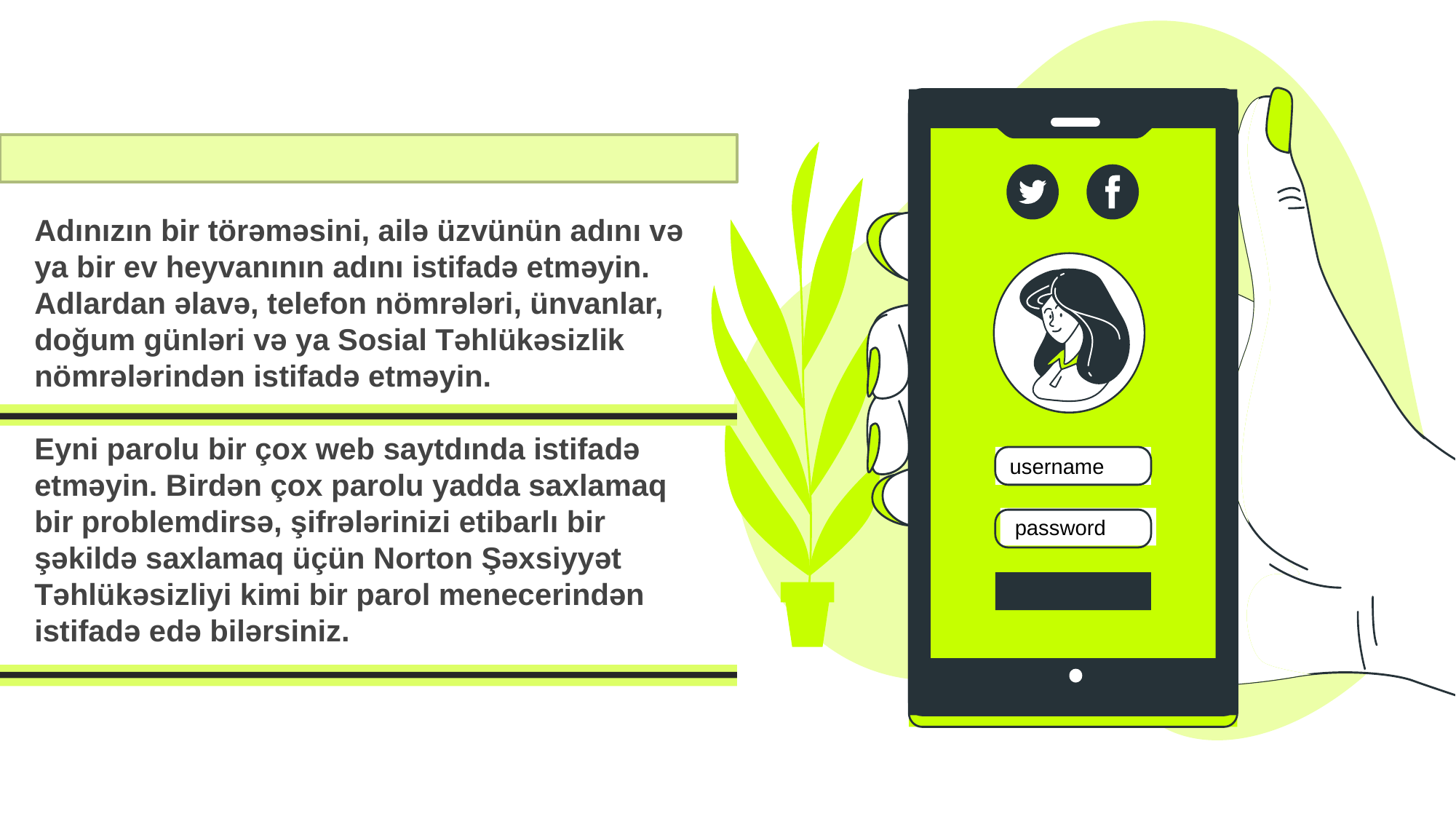

username

password

Adınızın bir törəməsini, ailə üzvünün adını və ya bir ev heyvanının adını istifadə etməyin. Adlardan əlavə, telefon nömrələri, ünvanlar, doğum günləri və ya Sosial Təhlükəsizlik nömrələrindən istifadə etməyin.

Eyni parolu bir çox web saytdında istifadə etməyin. Birdən çox parolu yadda saxlamaq bir problemdirsə, şifrələrinizi etibarlı bir şəkildə saxlamaq üçün Norton Şəxsiyyət Təhlükəsizliyi kimi bir parol menecerindən istifadə edə bilərsiniz.